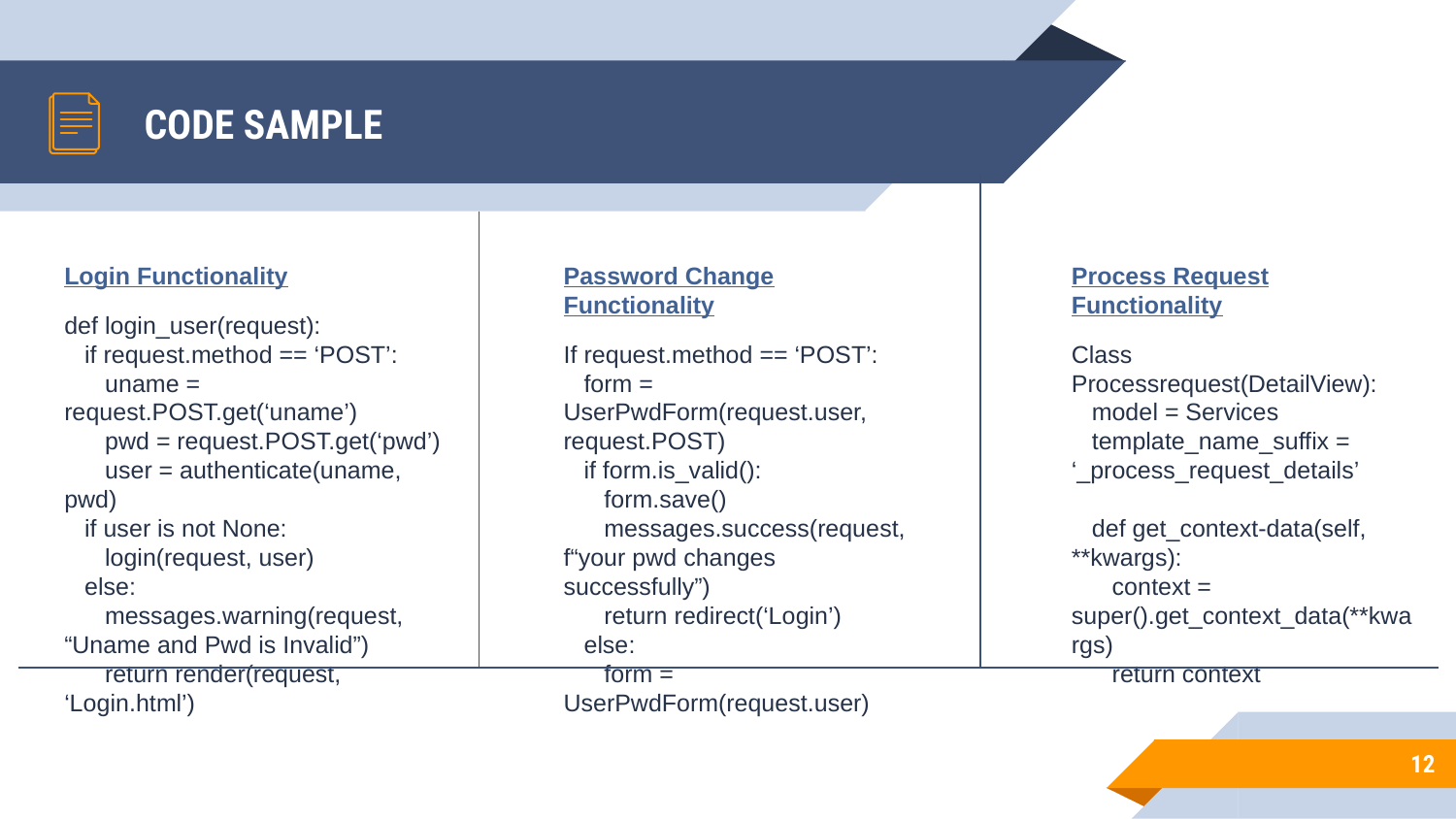

# CODE SAMPLE

Login Functionality
def login_user(request):
   if request.method == ‘POST’:
      uname = request.POST.get(‘uname’)
      pwd = request.POST.get(‘pwd’)
      user = authenticate(uname, pwd)
   if user is not None:
      login(request, user)
   else:
      messages.warning(request, “Uname and Pwd is Invalid”)
      return render(request, ‘Login.html’)

Password Change Functionality
If request.method == ‘POST’:
   form = UserPwdForm(request.user, request.POST)
   if form.is_valid():
      form.save()
      messages.success(request, f“your pwd changes successfully”)
      return redirect(‘Login’)
   else:
      form = UserPwdForm(request.user)
Process Request Functionality
Class Processrequest(DetailView):
   model = Services
   template_name_suffix = ‘_process_request_details’
   def get_context-data(self, **kwargs):
      context = super().get_context_data(**kwargs)
      return context

12